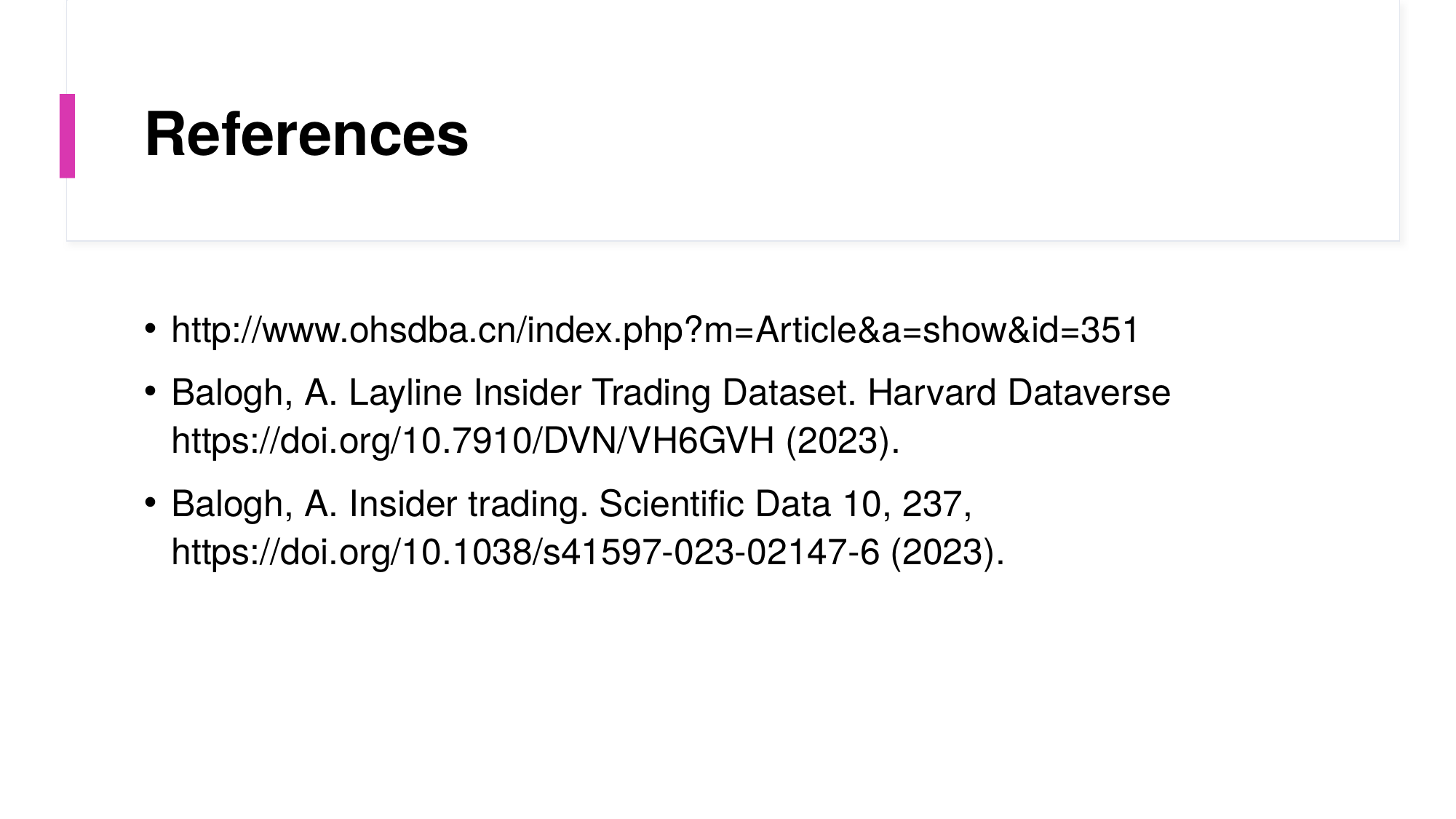

# References
http://www.ohsdba.cn/index.php?m=Article&a=show&id=351
Balogh, A. Layline Insider Trading Dataset. Harvard Dataverse https://doi.org/10.7910/DVN/VH6GVH (2023).
Balogh, A. Insider trading. Scientific Data 10, 237, https://doi.org/10.1038/s41597-023-02147-6 (2023).